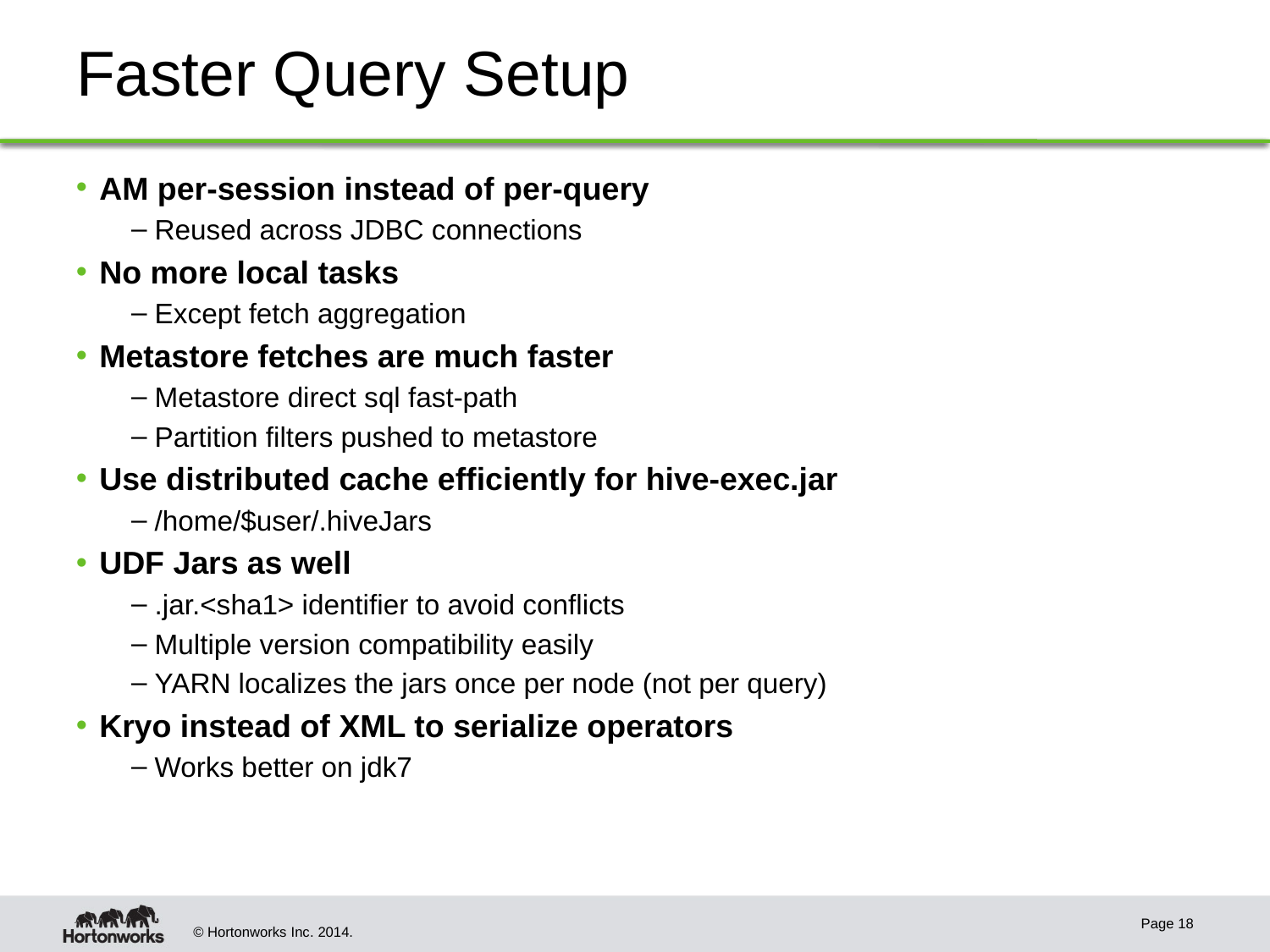

# Faster Query Setup
AM per-session instead of per-query
Reused across JDBC connections
No more local tasks
Except fetch aggregation
Metastore fetches are much faster
Metastore direct sql fast-path
Partition filters pushed to metastore
Use distributed cache efficiently for hive-exec.jar
/home/$user/.hiveJars
UDF Jars as well
.jar.<sha1> identifier to avoid conflicts
Multiple version compatibility easily
YARN localizes the jars once per node (not per query)
Kryo instead of XML to serialize operators
Works better on jdk7
Page 18